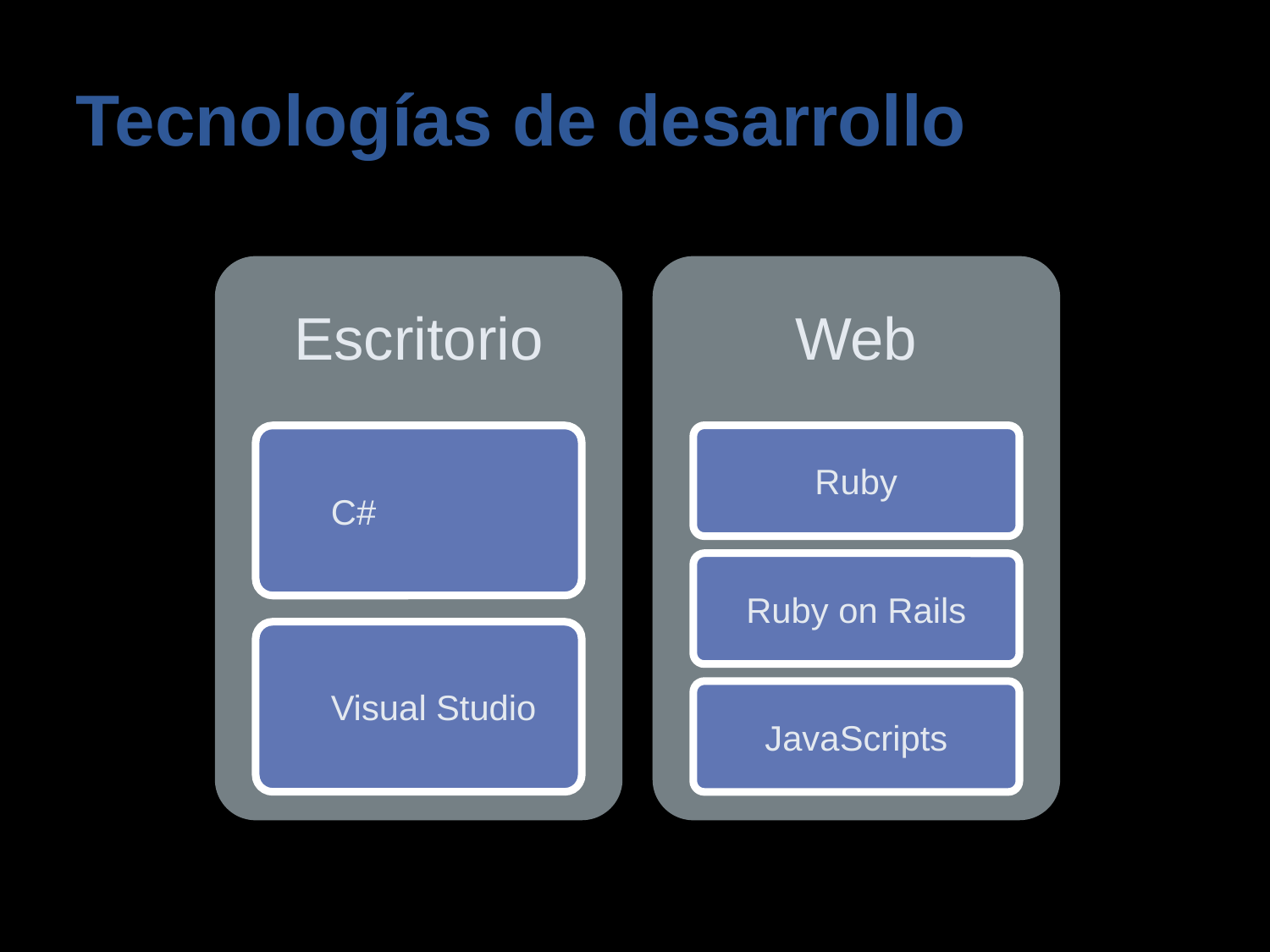

# Tecnologías de desarrollo

Escritorio

Web

Ruby

C#

Ruby on Rails

Visual Studio

JavaScripts